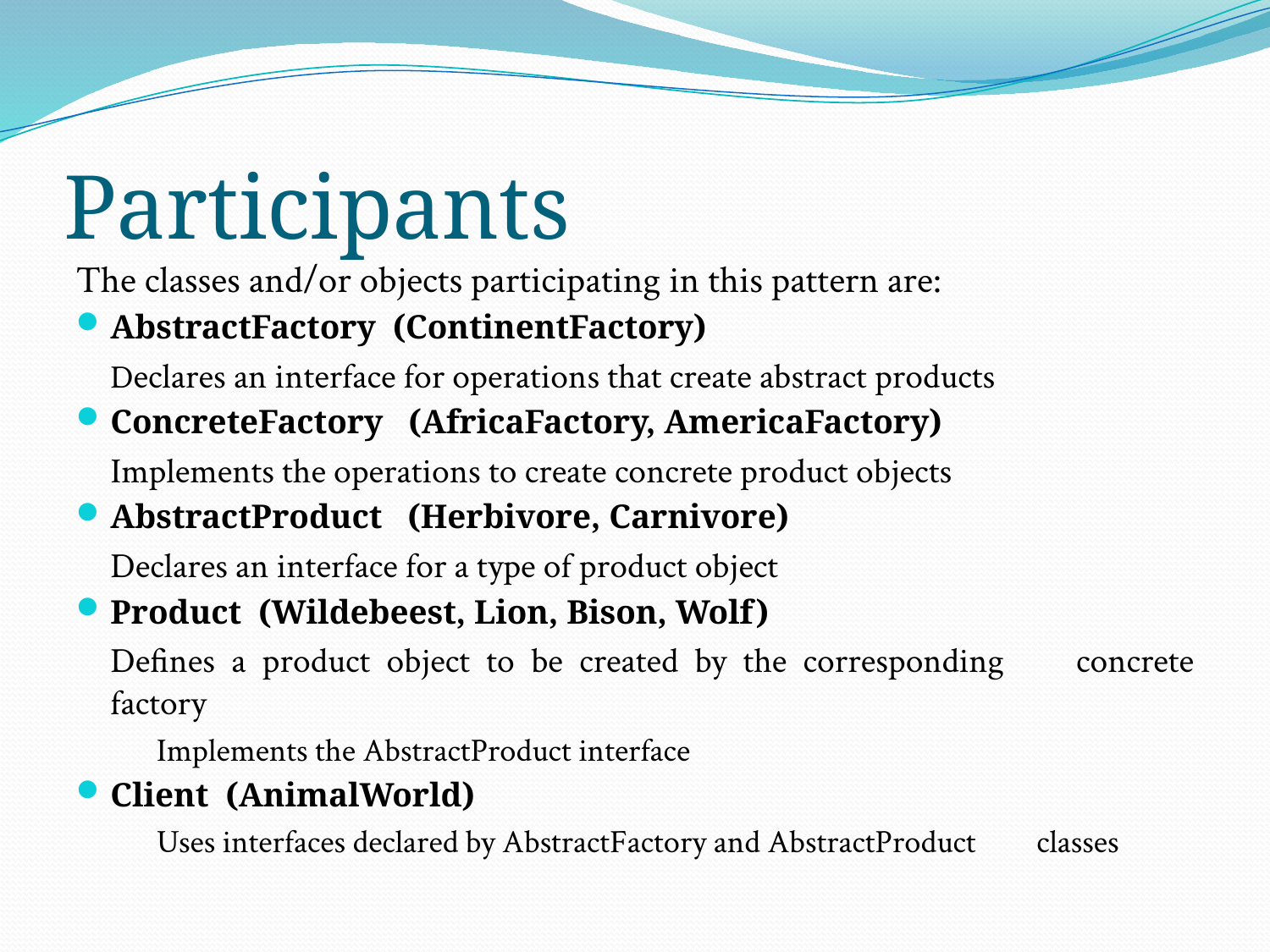

# Participants
The classes and/or objects participating in this pattern are:
AbstractFactory  (ContinentFactory)
		Declares an interface for operations that create abstract products
ConcreteFactory   (AfricaFactory, AmericaFactory)
		Implements the operations to create concrete product objects
AbstractProduct   (Herbivore, Carnivore)
		Declares an interface for a type of product object
Product  (Wildebeest, Lion, Bison, Wolf)
		Defines a product object to be created by the corresponding 	concrete factory
		Implements the AbstractProduct interface
Client  (AnimalWorld)
		Uses interfaces declared by AbstractFactory and AbstractProduct 	classes